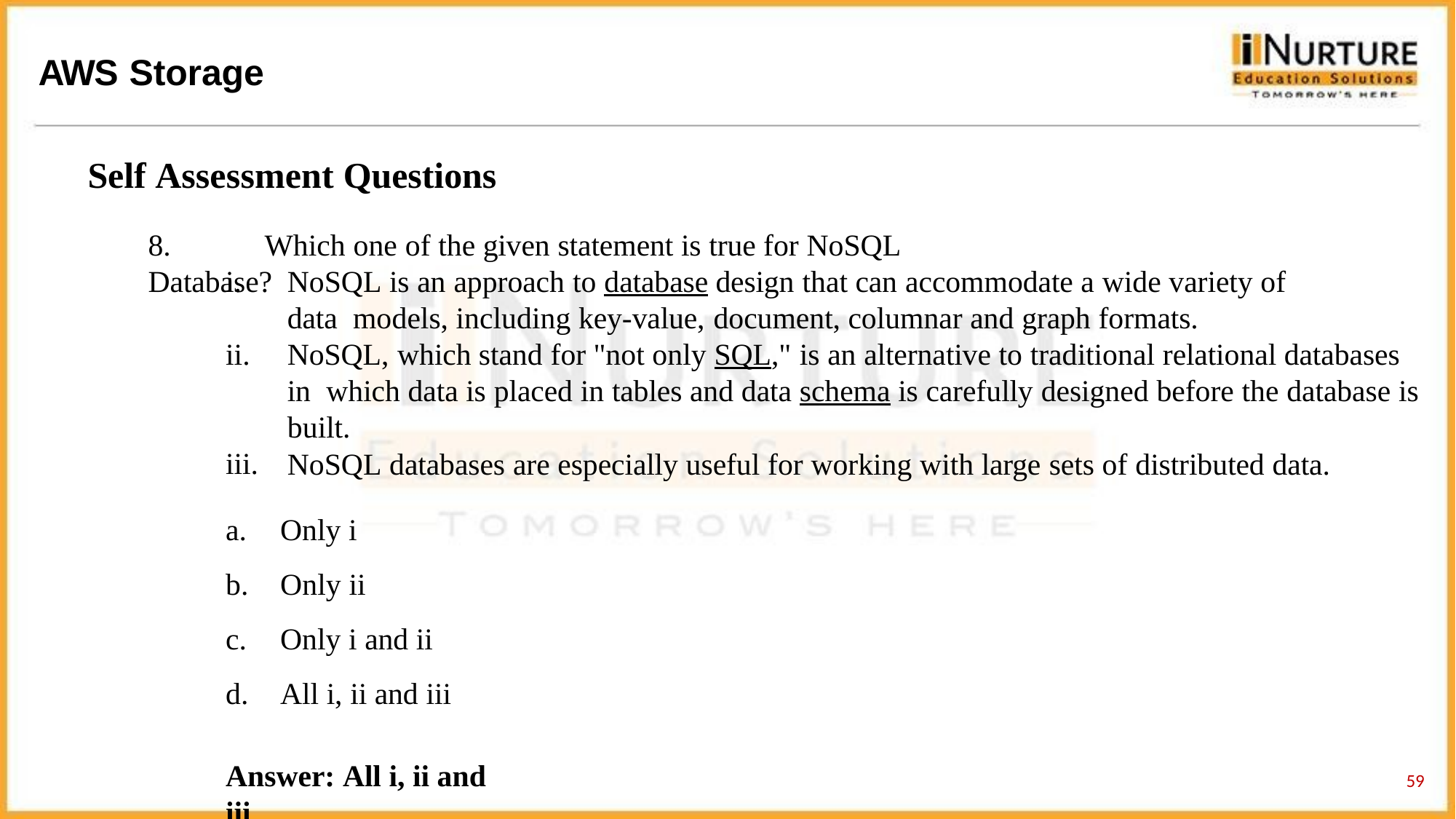

# AWS Storage
Self Assessment Questions
8.	Which one of the given statement is true for NoSQL Database?
NoSQL is an approach to database design that can accommodate a wide variety of data  models, including key-value, document, columnar and graph formats.
NoSQL, which stand for "not only SQL," is an alternative to traditional relational databases in  which data is placed in tables and data schema is carefully designed before the database is  built.
NoSQL databases are especially useful for working with large sets of distributed data.
iii.
Only i
Only ii
Only i and ii
All i, ii and iii
Answer: All i, ii and iii
59